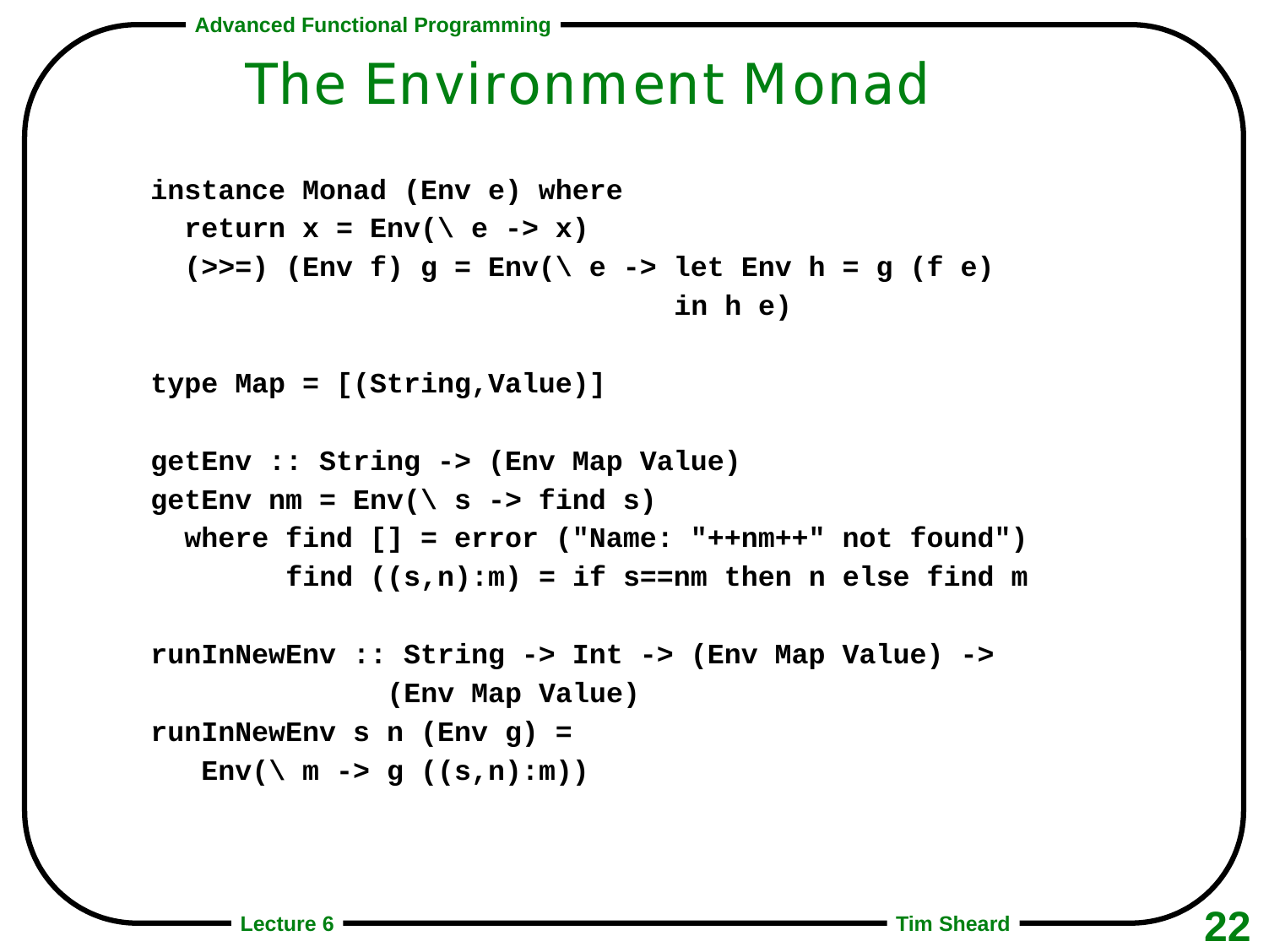

# The Environment Monad
instance Monad (Env e) where
  return x = Env(\ e -> x)
  (>>=) (Env f) g = Env(\ e -> let Env h = g (f e)
                               in h e)

type Map = [(String,Value)]

getEnv :: String -> (Env Map Value)
getEnv nm = Env(\ s -> find s)
  where find [] = error ("Name: "++nm++" not found")
        find ((s,n):m) = if s==nm then n else find m

runInNewEnv :: String -> Int -> (Env Map Value) ->
              (Env Map Value)
runInNewEnv s n (Env g) =
   Env(\ m -> g ((s,n):m))